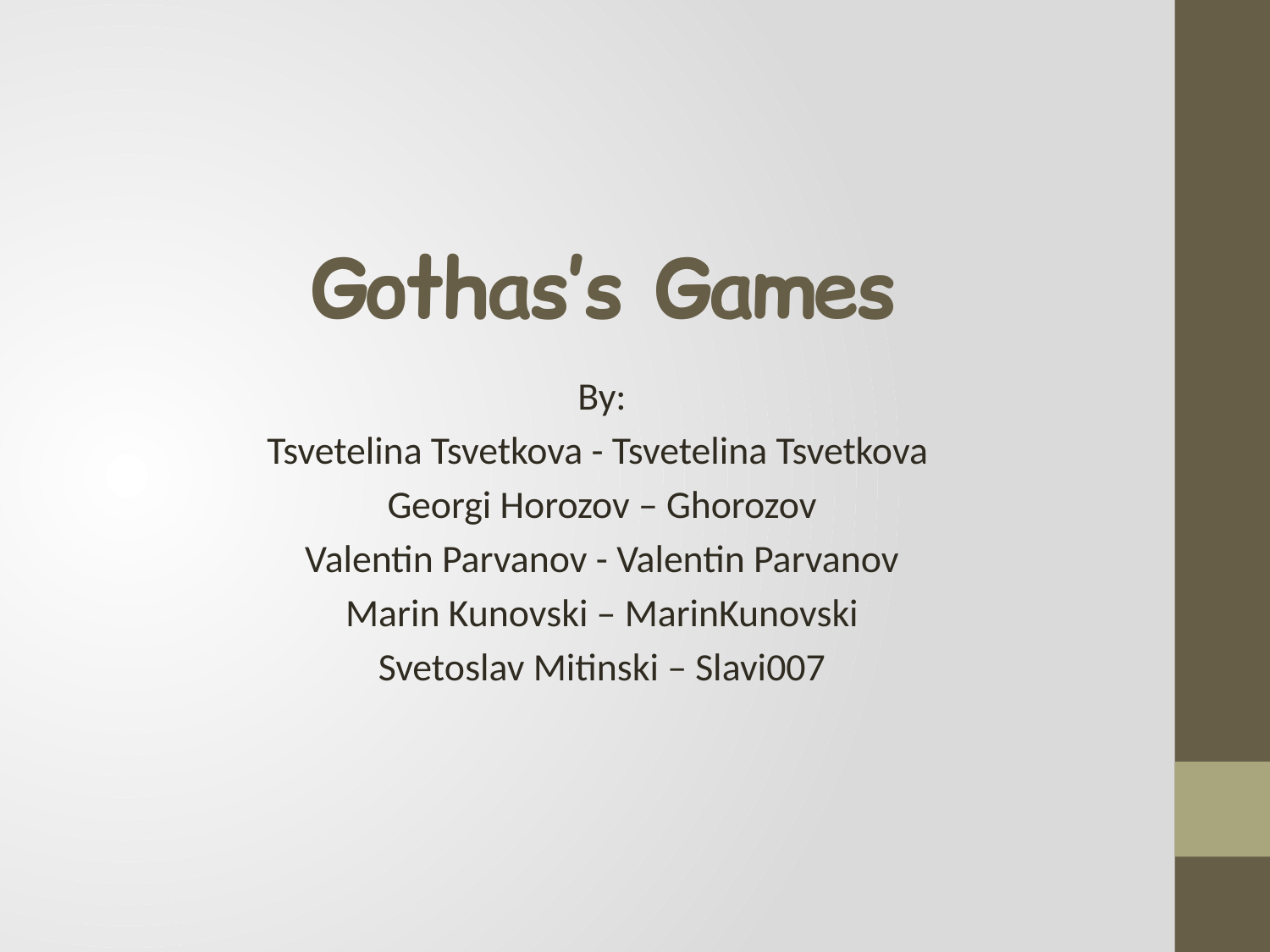

# Gothas’s Games
By:
Tsvetelina Tsvetkova - Tsvetelina Tsvetkova
Georgi Horozov – Ghorozov
Valentin Parvanov - Valentin Parvanov
Marin Kunovski – MarinKunovski
Svetoslav Mitinski – Slavi007